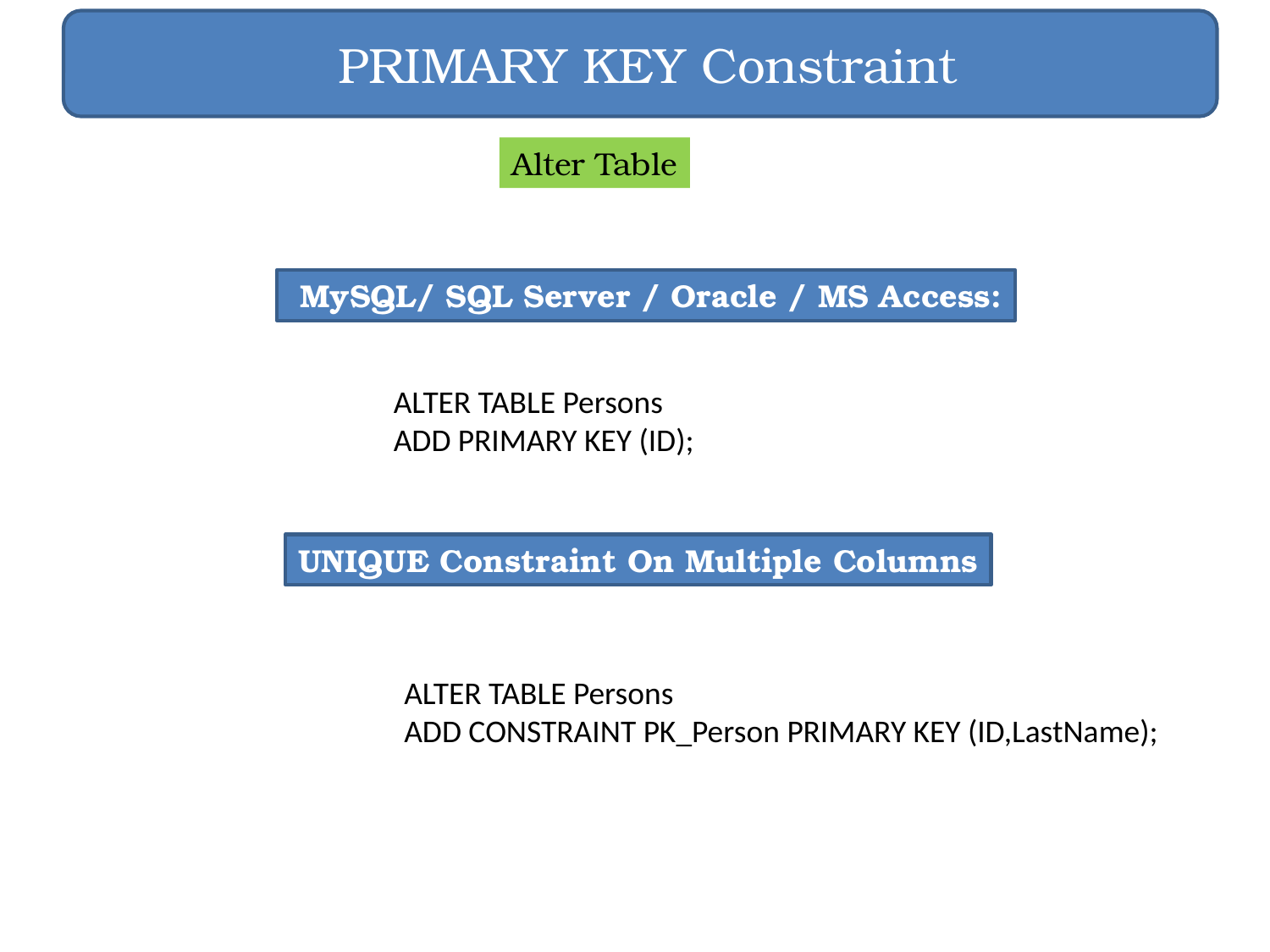

PRIMARY KEY Constraint

Alter Table
 MySQL/ SQL Server / Oracle / MS Access:
ALTER TABLE Persons
ADD PRIMARY KEY (ID);
UNIQUE Constraint On Multiple Columns
ALTER TABLE Persons
ADD CONSTRAINT PK_Person PRIMARY KEY (ID,LastName);